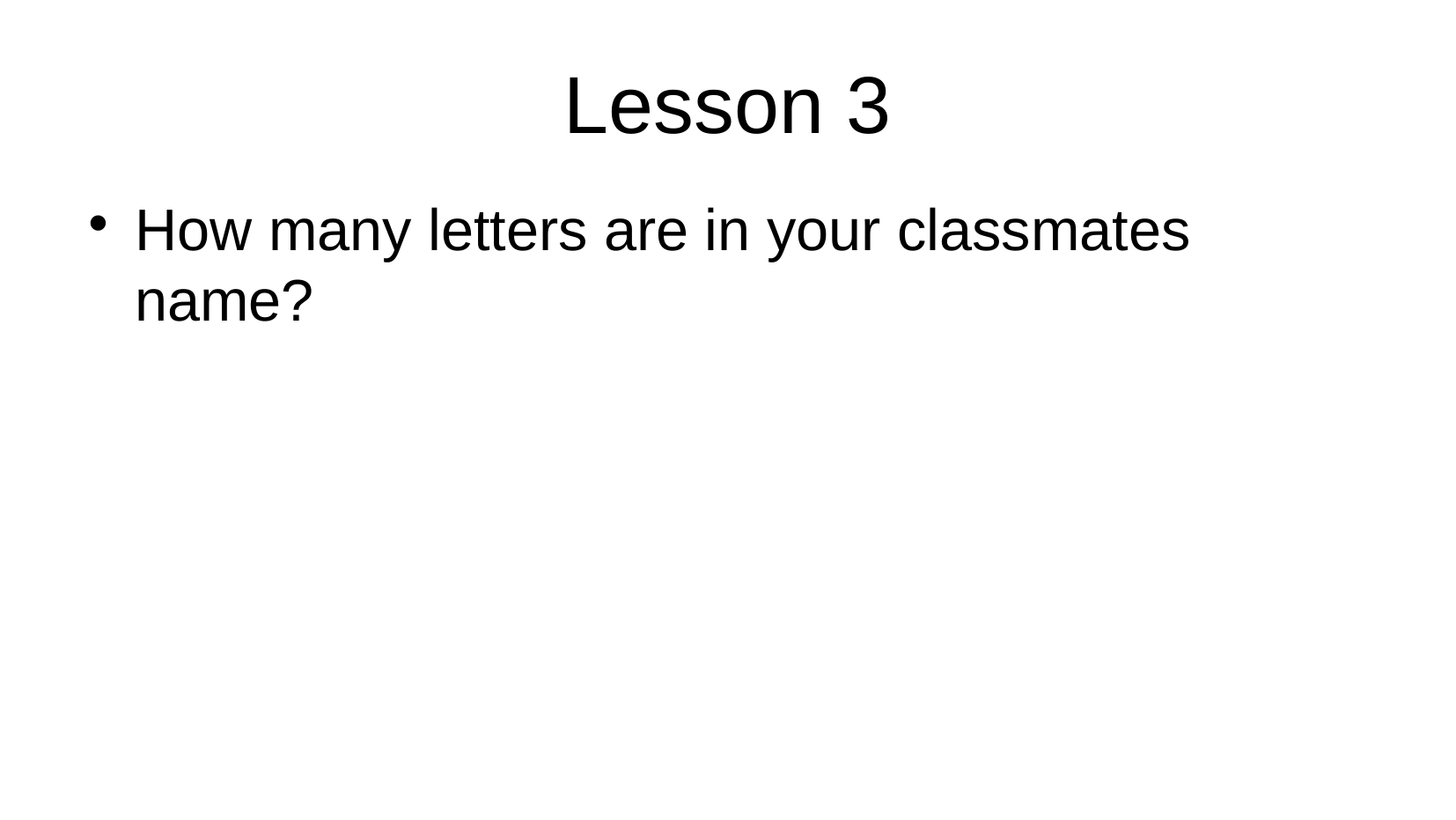

Lesson 3
How many letters are in your classmates name?